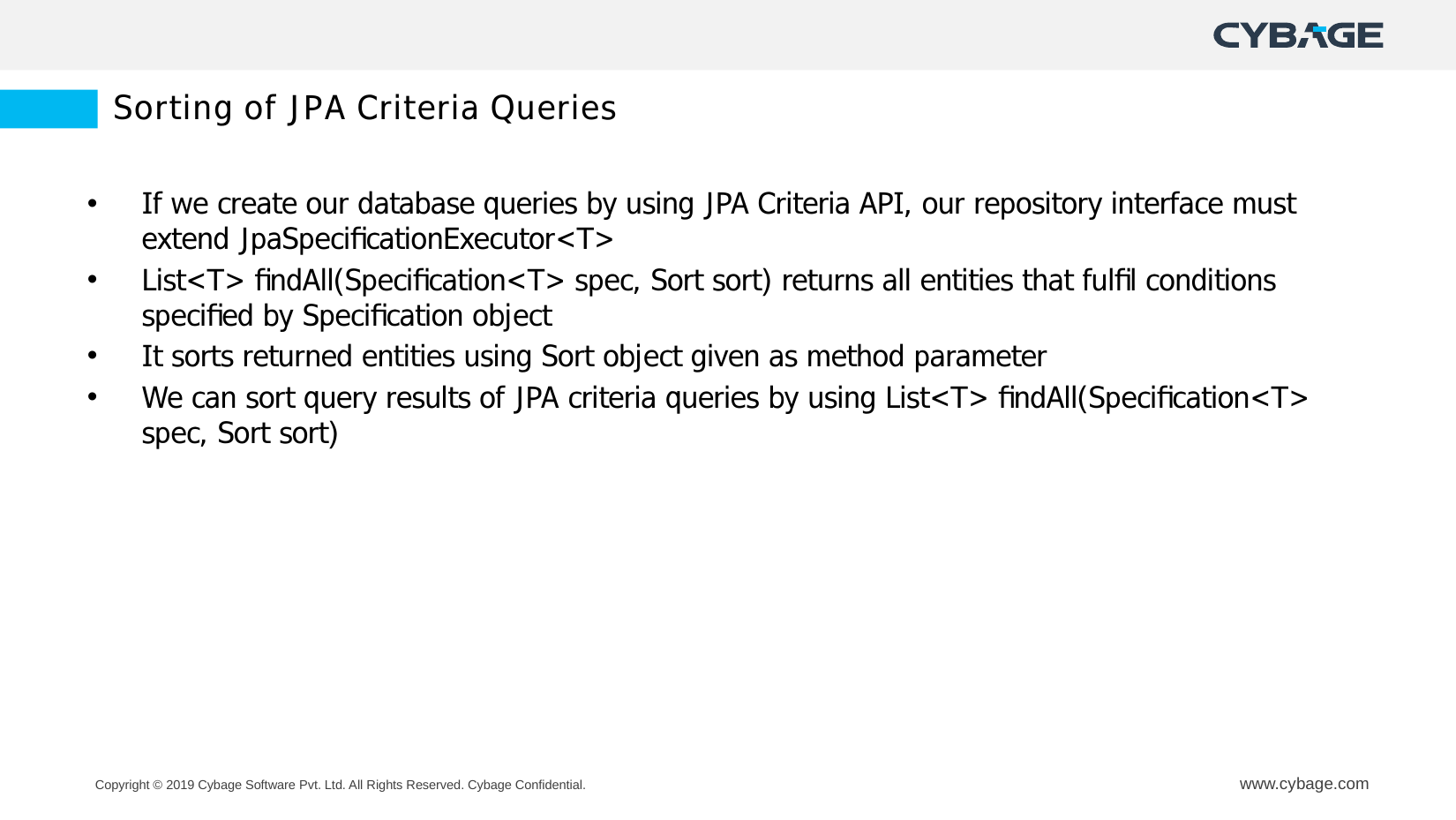

# Sorting of JPA Criteria Queries
If we create our database queries by using JPA Criteria API, our repository interface must extend JpaSpecificationExecutor<T>
List<T> findAll(Specification<T> spec, Sort sort) returns all entities that fulfil conditions specified by Specification object
It sorts returned entities using Sort object given as method parameter
We can sort query results of JPA criteria queries by using List<T> findAll(Specification<T> spec, Sort sort)